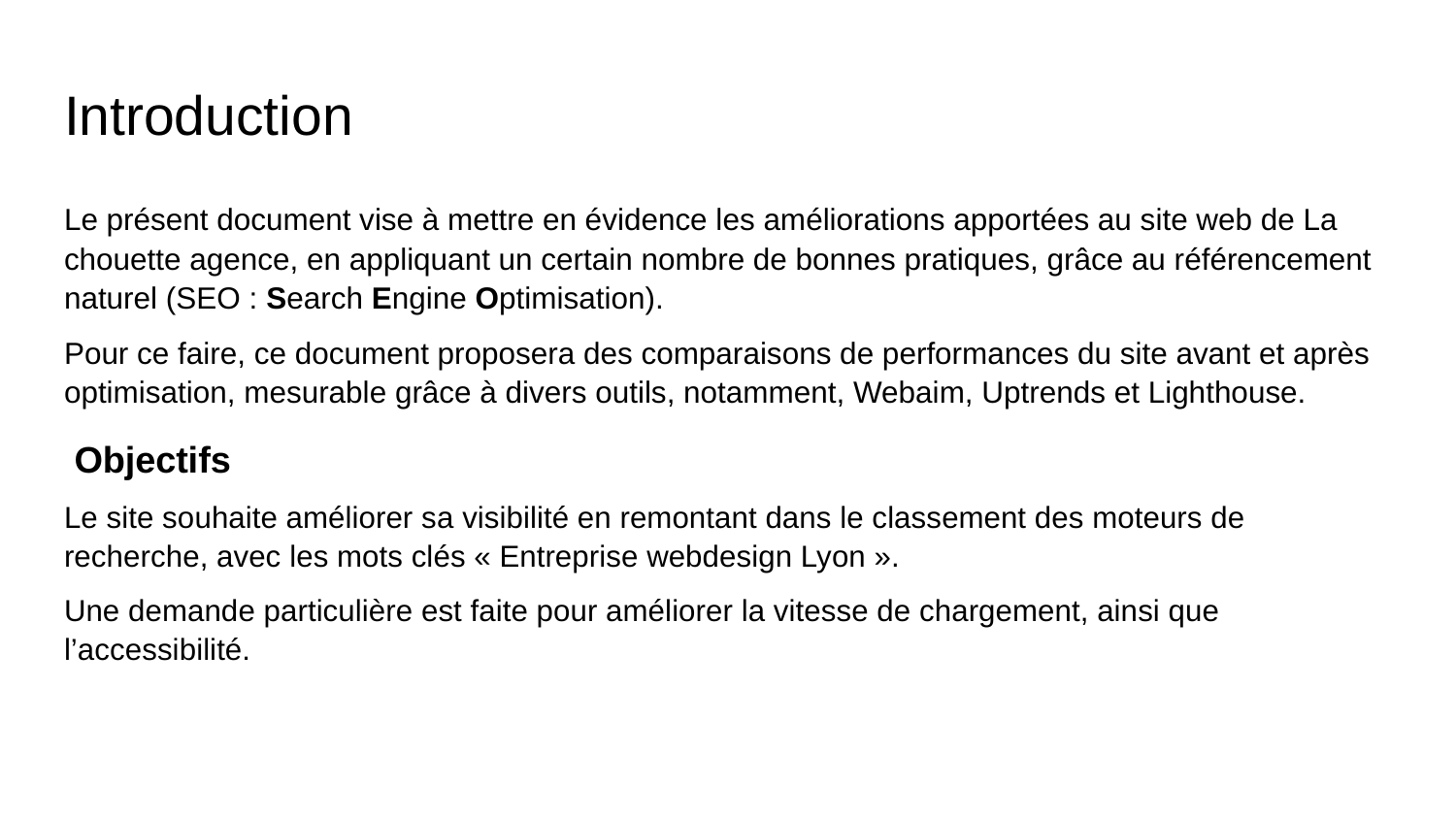

# Introduction
Le présent document vise à mettre en évidence les améliorations apportées au site web de La chouette agence, en appliquant un certain nombre de bonnes pratiques, grâce au référencement naturel (SEO : Search Engine Optimisation).
Pour ce faire, ce document proposera des comparaisons de performances du site avant et après optimisation, mesurable grâce à divers outils, notamment, Webaim, Uptrends et Lighthouse.
 Objectifs
Le site souhaite améliorer sa visibilité en remontant dans le classement des moteurs de recherche, avec les mots clés « Entreprise webdesign Lyon ».
Une demande particulière est faite pour améliorer la vitesse de chargement, ainsi que l’accessibilité.